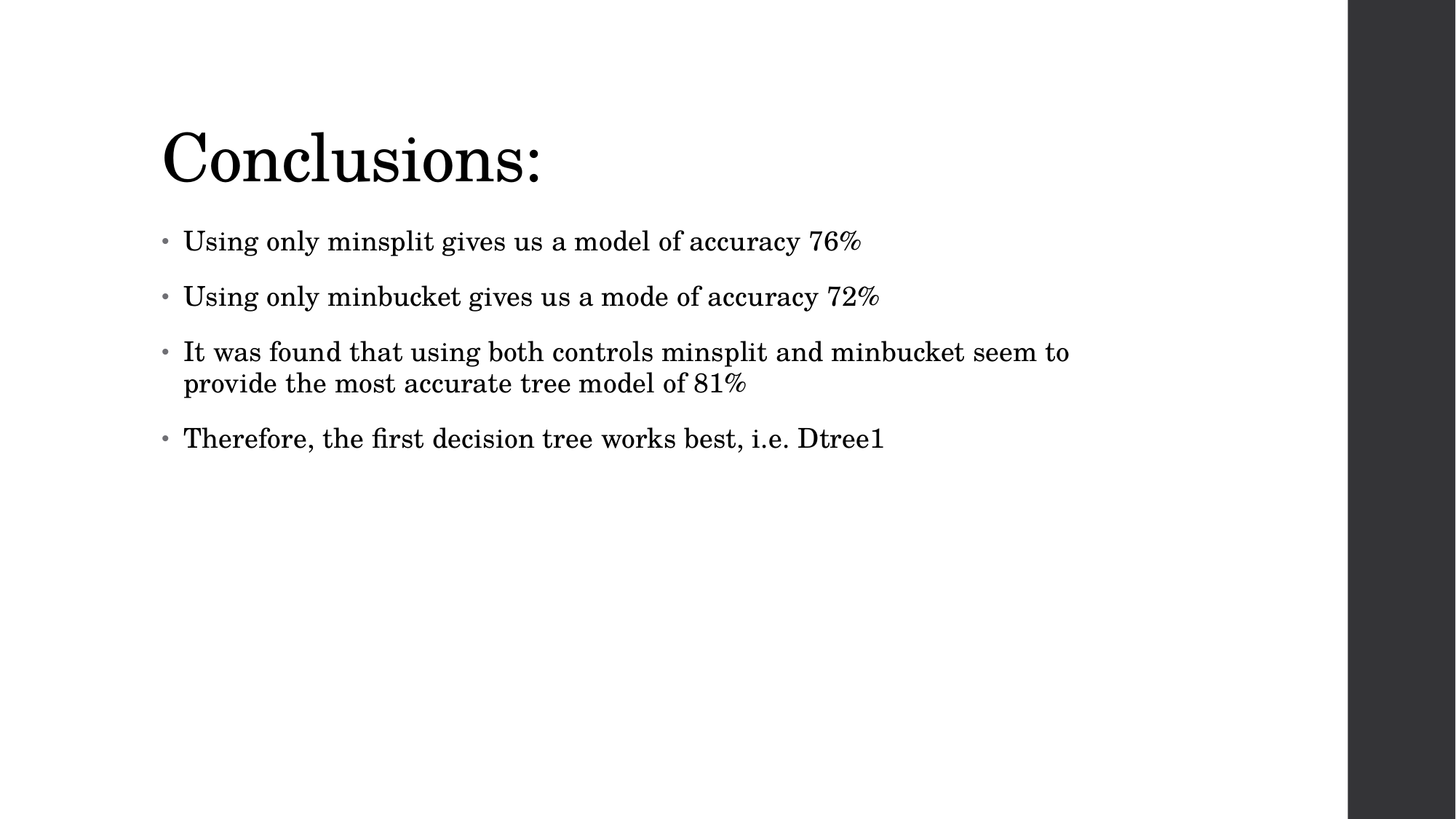

# Conclusions:
Using only minsplit gives us a model of accuracy 76%
Using only minbucket gives us a mode of accuracy 72%
It was found that using both controls minsplit and minbucket seem to provide the most accurate tree model of 81%
Therefore, the first decision tree works best, i.e. Dtree1